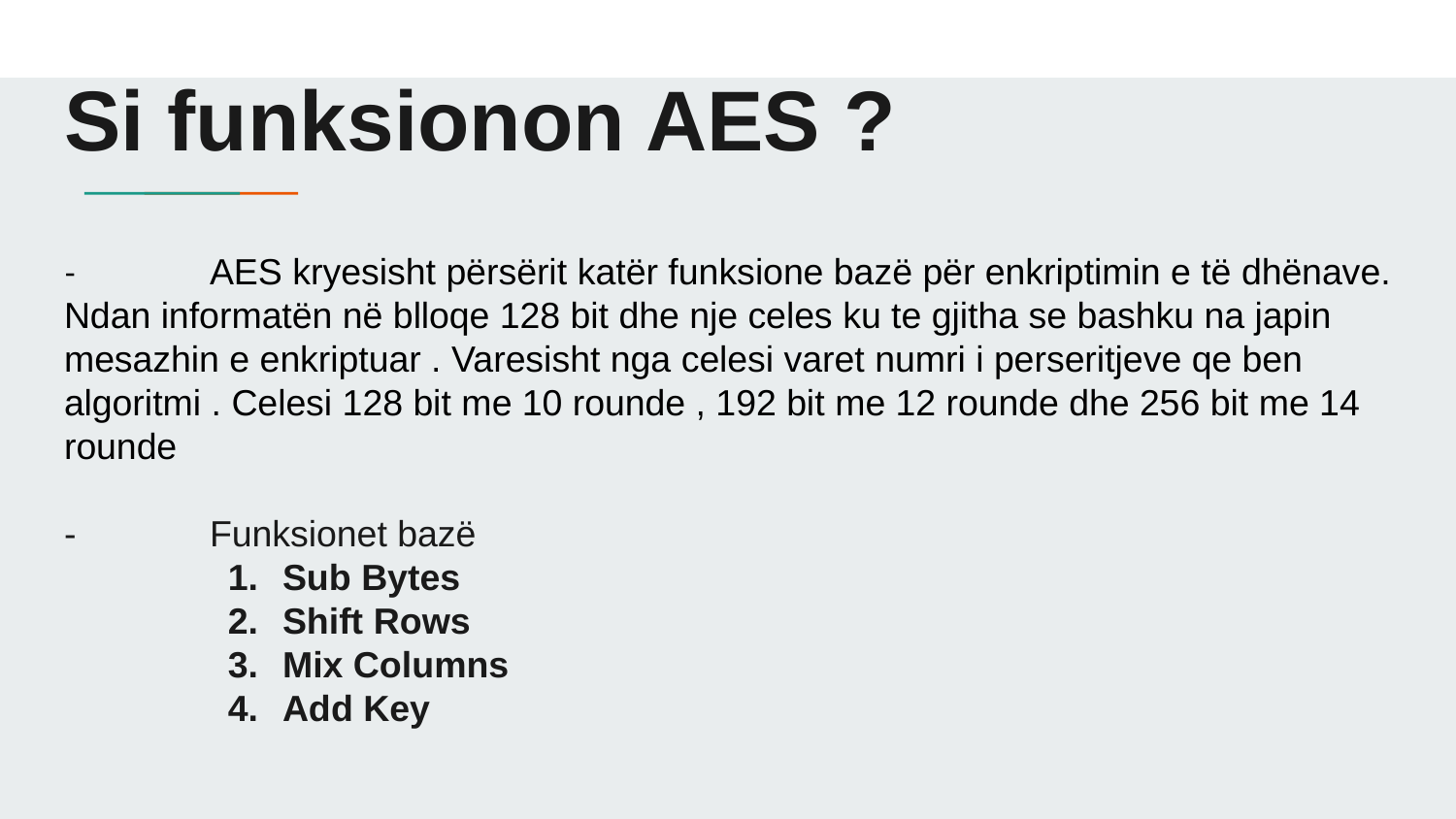

# Si funksionon AES ?
-	AES kryesisht përsërit katër funksione bazë për enkriptimin e të dhënave. Ndan informatën në blloqe 128 bit dhe nje celes ku te gjitha se bashku na japin mesazhin e enkriptuar . Varesisht nga celesi varet numri i perseritjeve qe ben algoritmi . Celesi 128 bit me 10 rounde , 192 bit me 12 rounde dhe 256 bit me 14 rounde

-	Funksionet bazë
Sub Bytes
Shift Rows
Mix Columns
Add Key